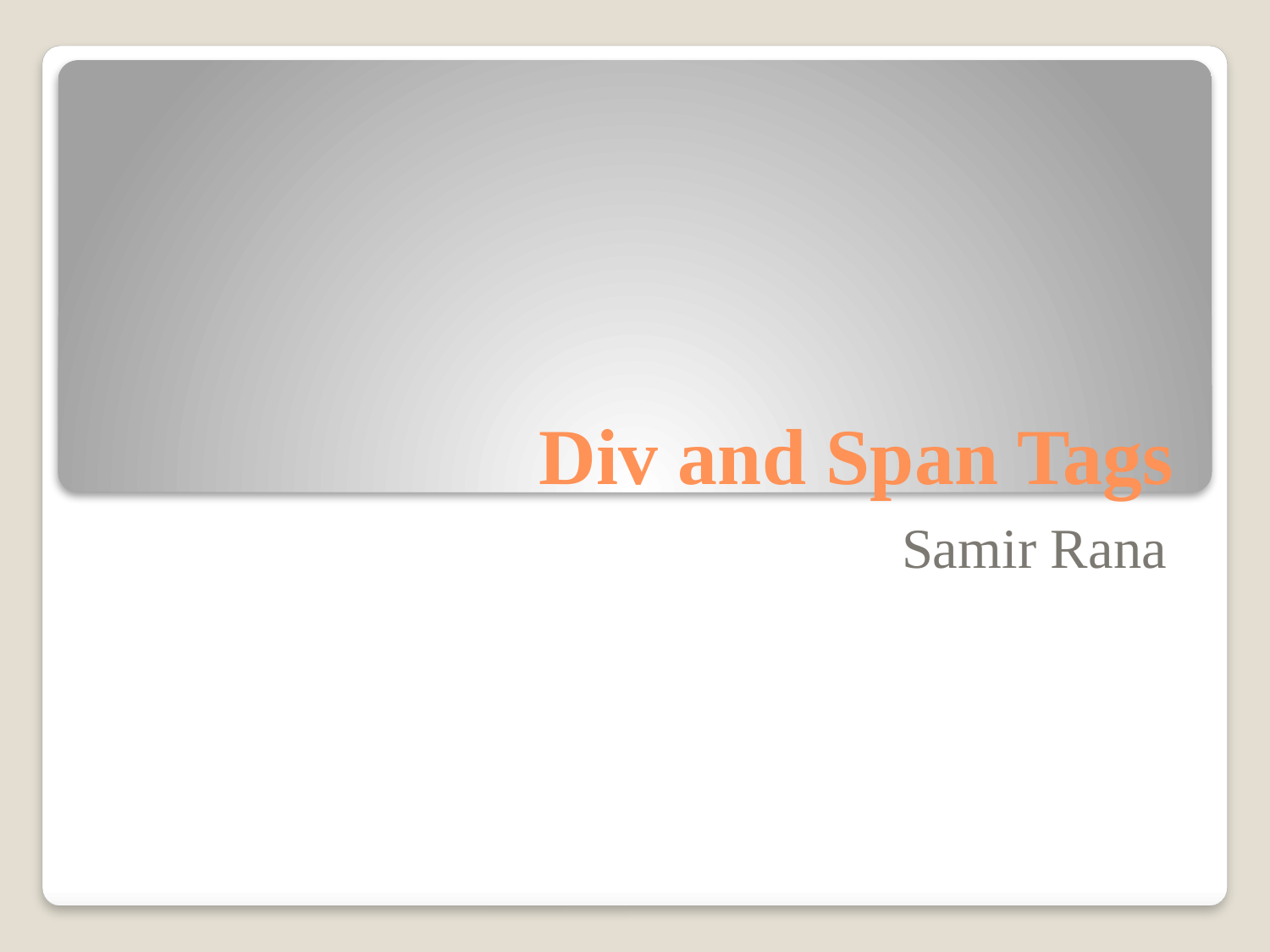

# Div and Span Tags
Samir Rana